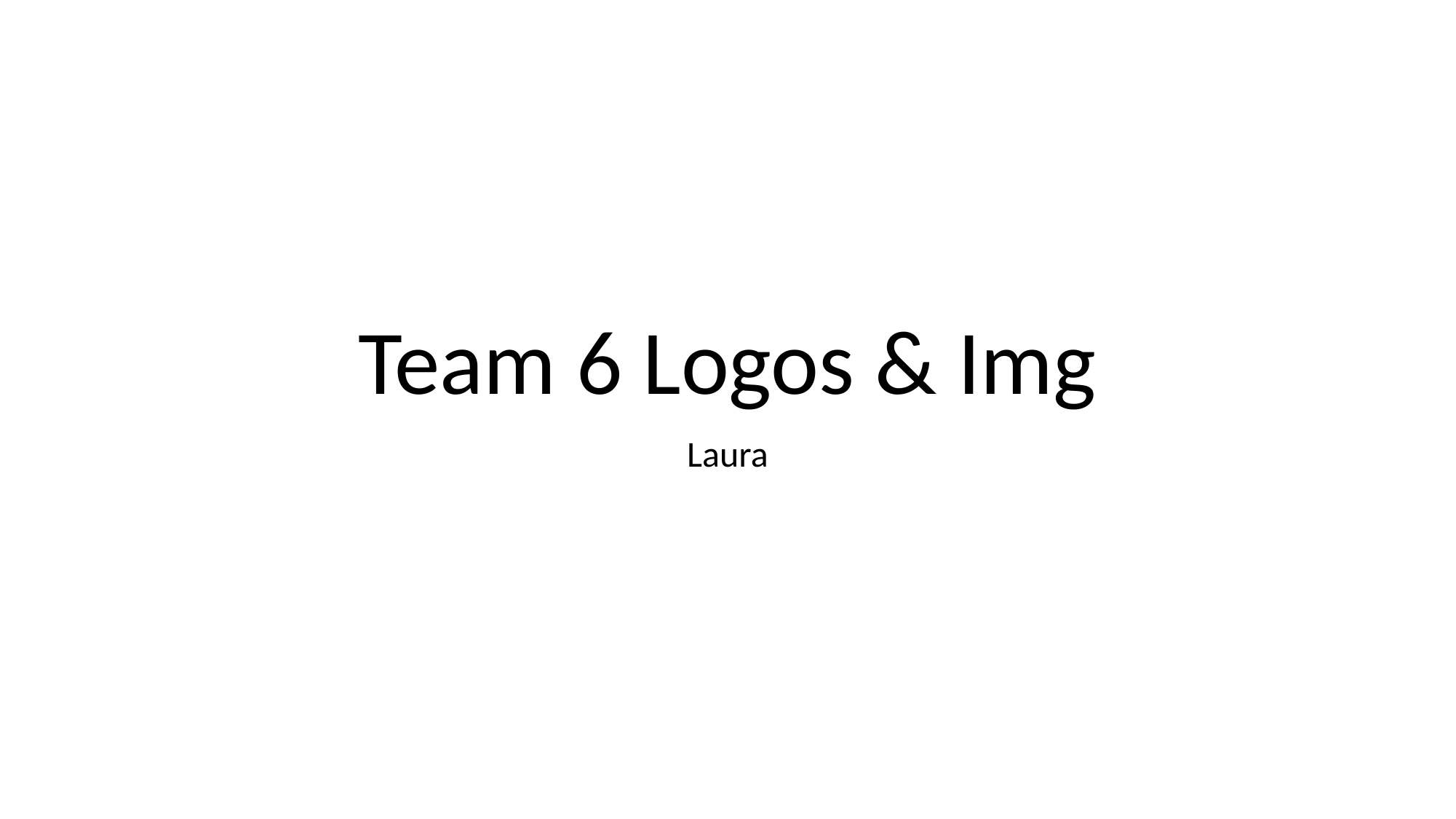

# Team 6 Logos & Img
Laura